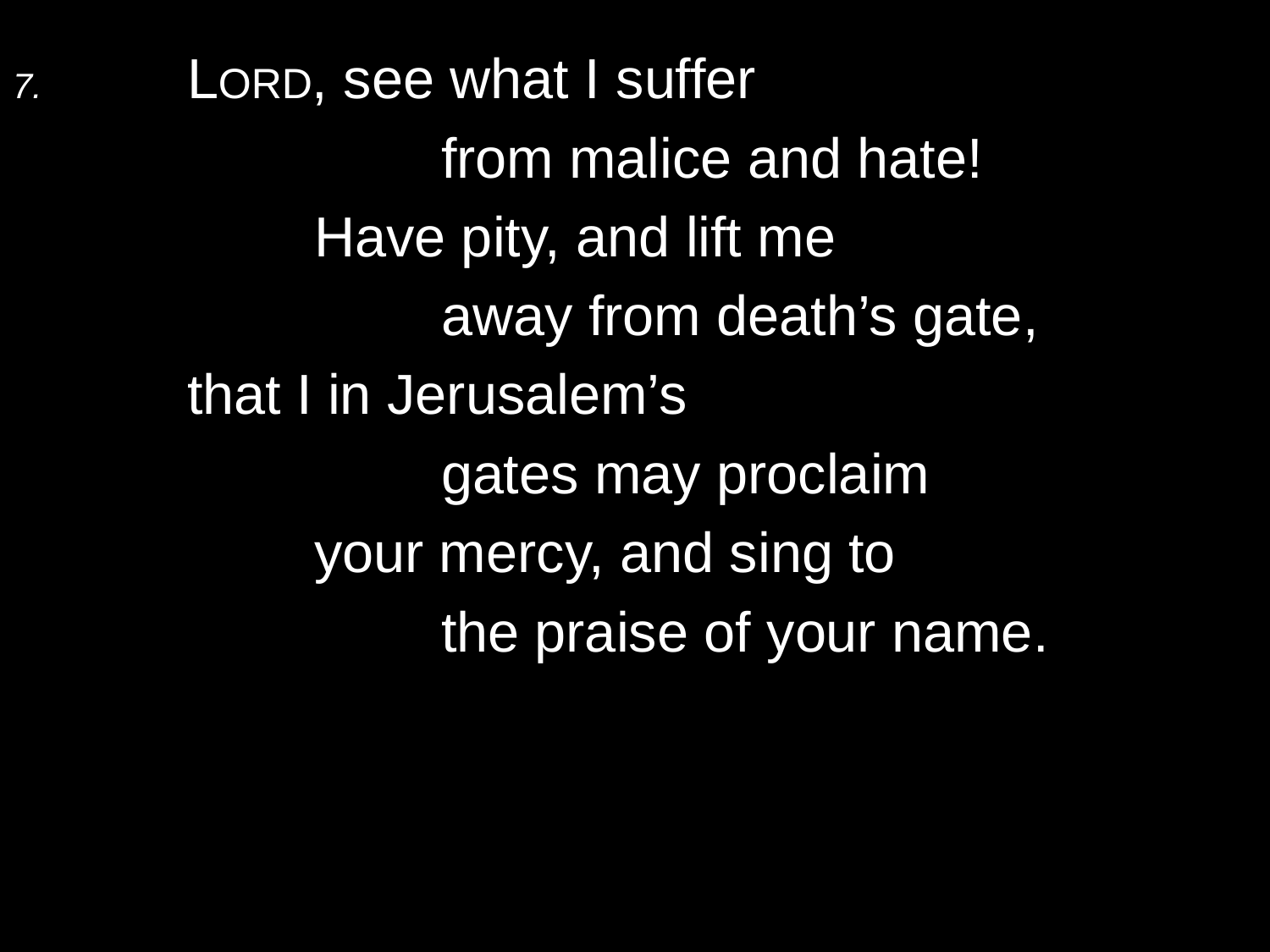

7.	LORD, see what I suffer
			from malice and hate!
		Have pity, and lift me
			away from death’s gate,
	that I in Jerusalem’s
			gates may proclaim
		your mercy, and sing to
			the praise of your name.